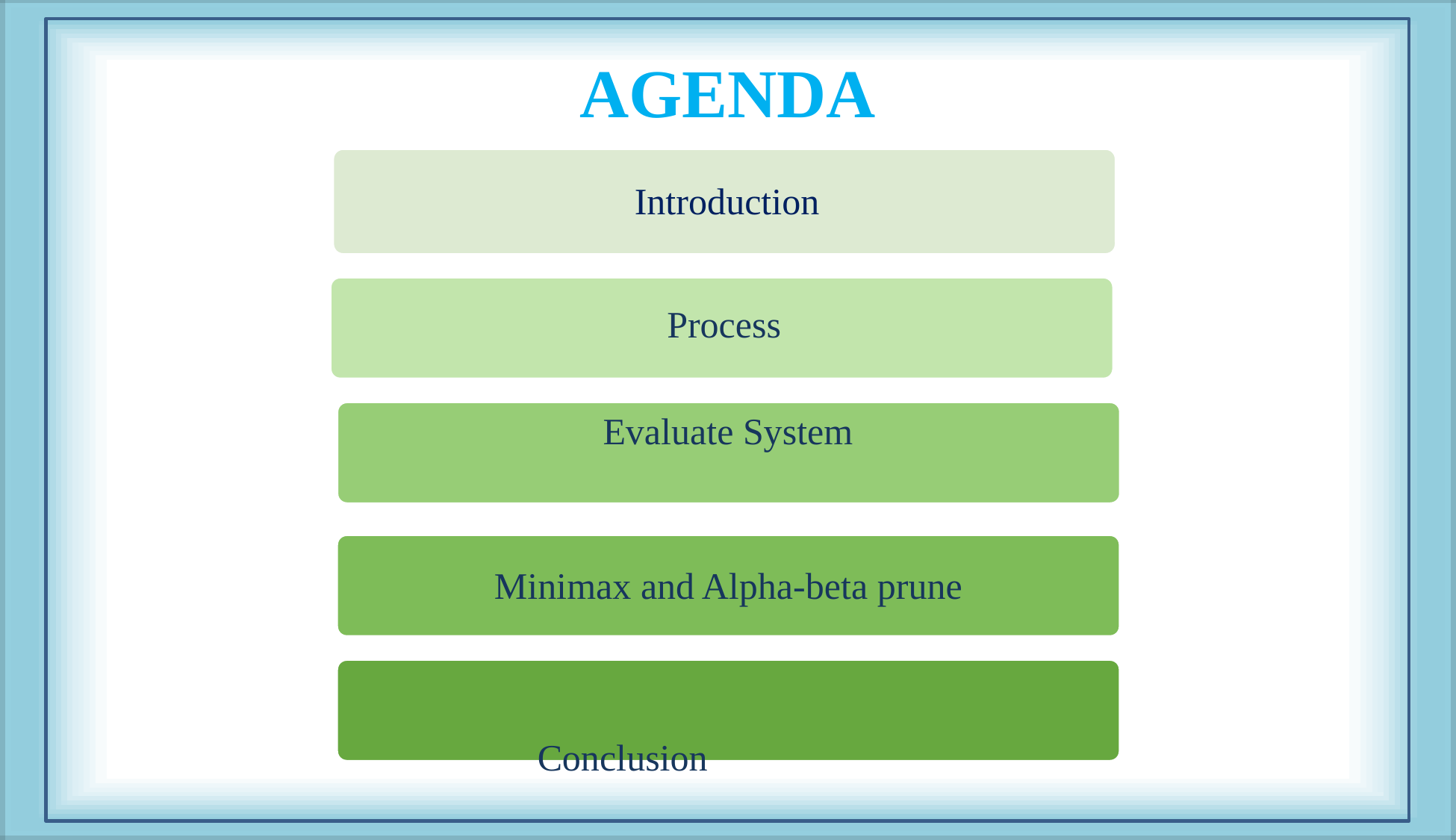

AGENDA

Introduction

Process
Evaluate System

Minimax and Alpha-beta prune

Conclusion

		Conclusion